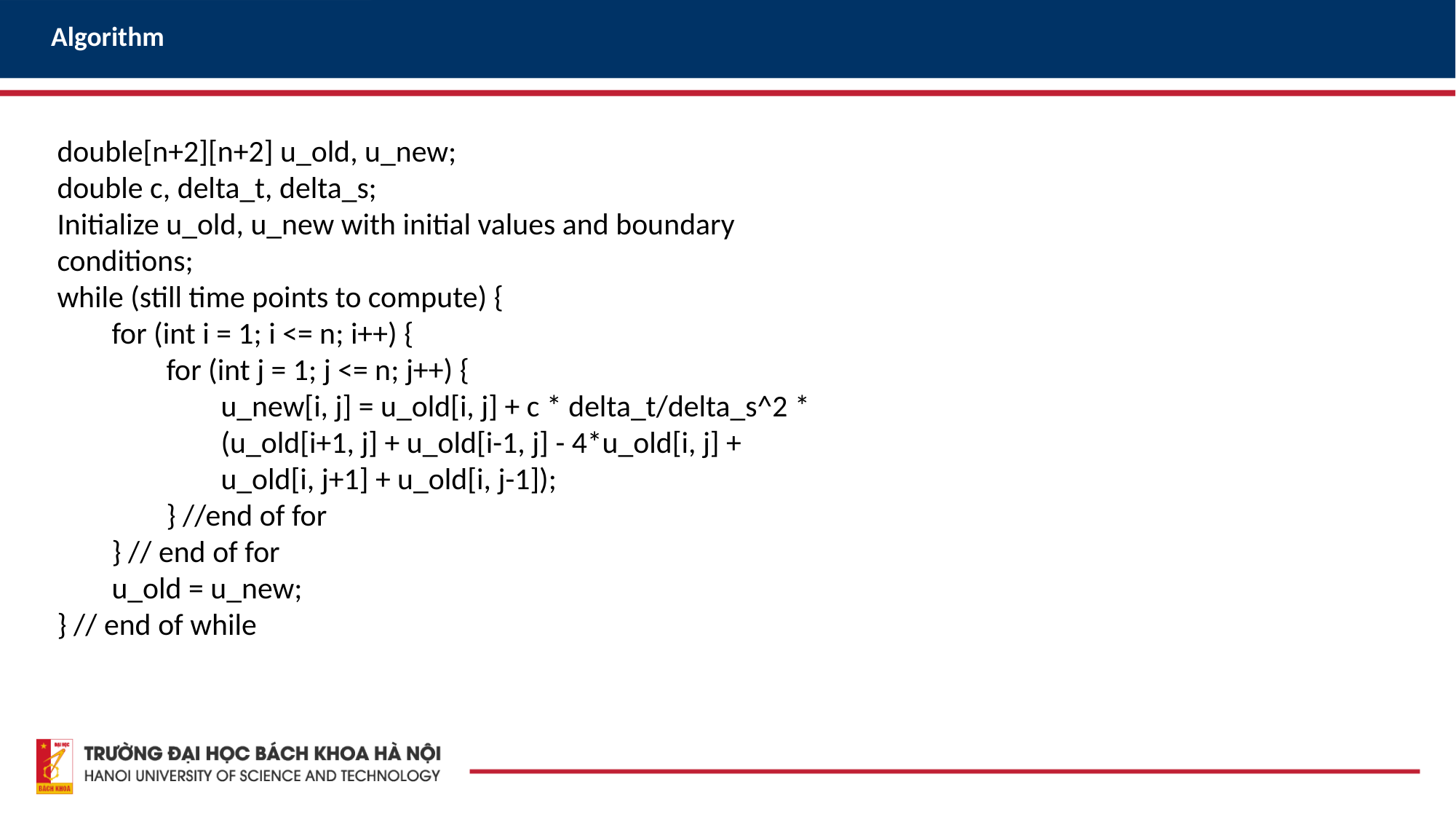

Algorithm
double[n+2][n+2] u_old, u_new;
double c, delta_t, delta_s;
Initialize u_old, u_new with initial values and boundary
conditions;
while (still time points to compute) {
for (int i = 1; i <= n; i++) {
for (int j = 1; j <= n; j++) {
u_new[i, j] = u_old[i, j] + c * delta_t/delta_s^2 *
(u_old[i+1, j] + u_old[i-1, j] - 4*u_old[i, j] +
u_old[i, j+1] + u_old[i, j-1]);
} //end of for
} // end of for
u_old = u_new;
} // end of while